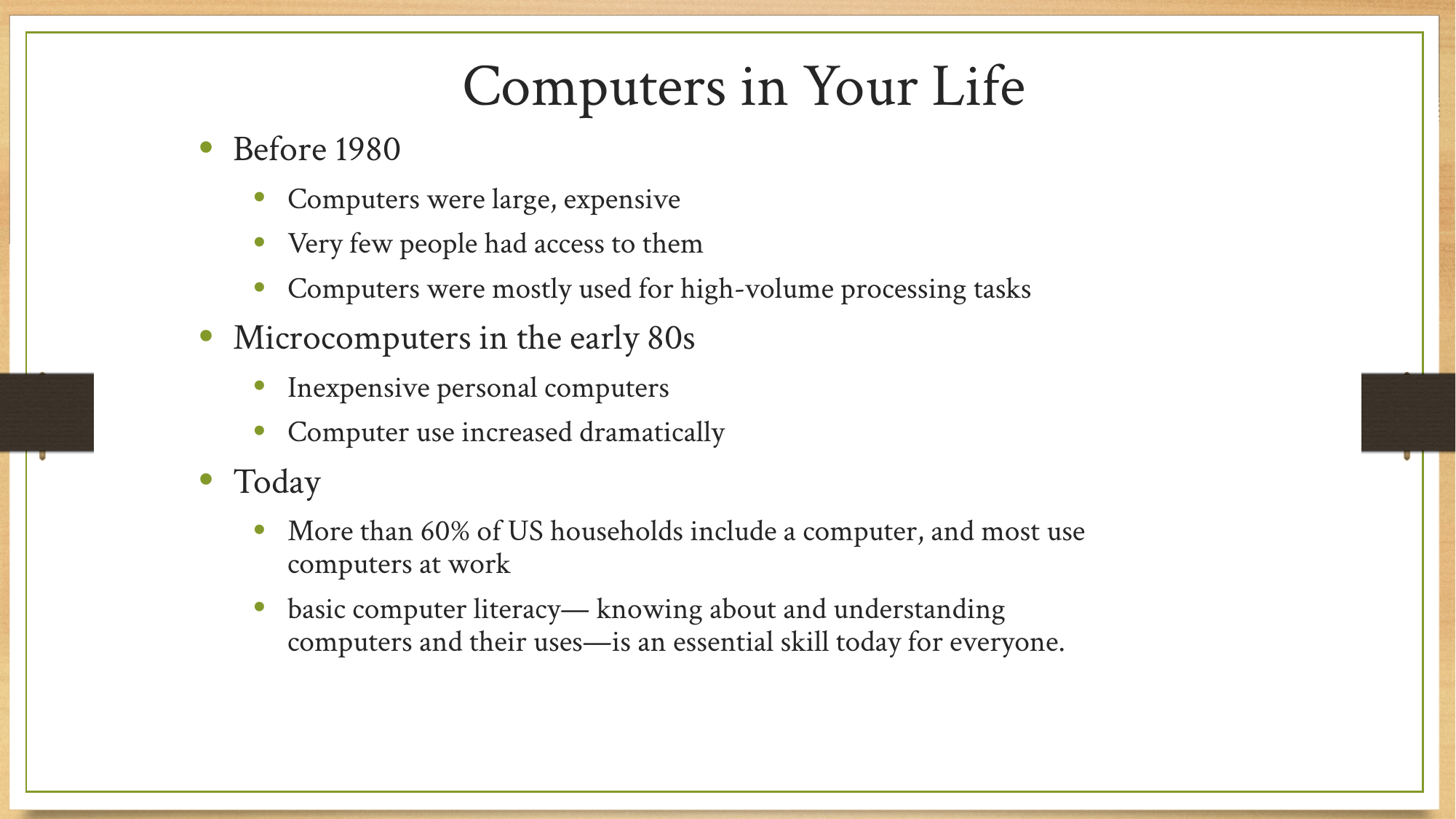

Computers in Your Life
Before 1980
Computers were large, expensive
Very few people had access to them
Computers were mostly used for high-volume processing tasks
Microcomputers in the early 80s
Inexpensive personal computers
Computer use increased dramatically
Today
More than 60% of US households include a computer, and most use computers at work
basic computer literacy— knowing about and understanding computers and their uses—is an essential skill today for everyone.
5